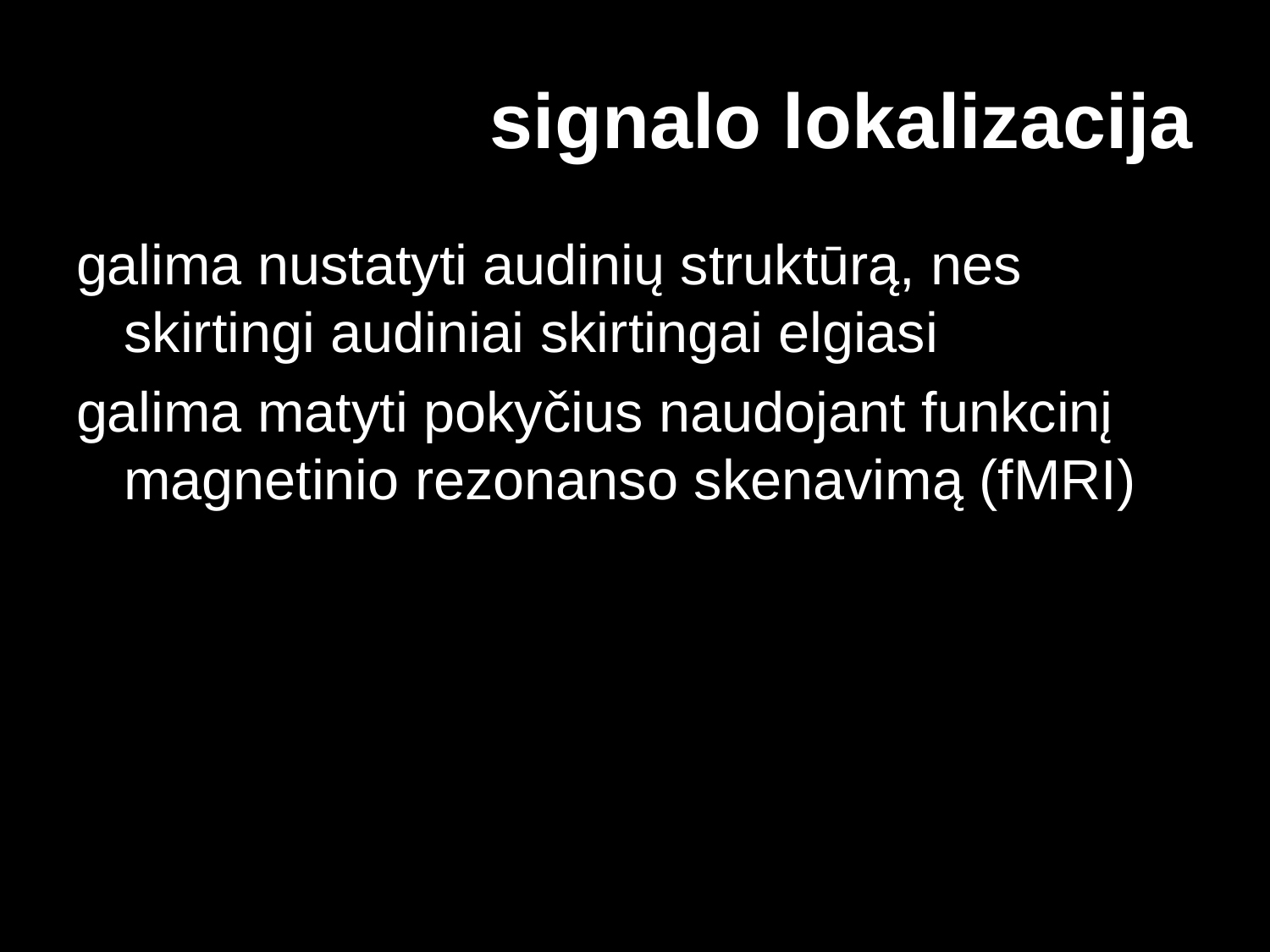

# signalo lokalizacija
galima nustatyti audinių struktūrą, nes skirtingi audiniai skirtingai elgiasi
galima matyti pokyčius naudojant funkcinį magnetinio rezonanso skenavimą (fMRI)